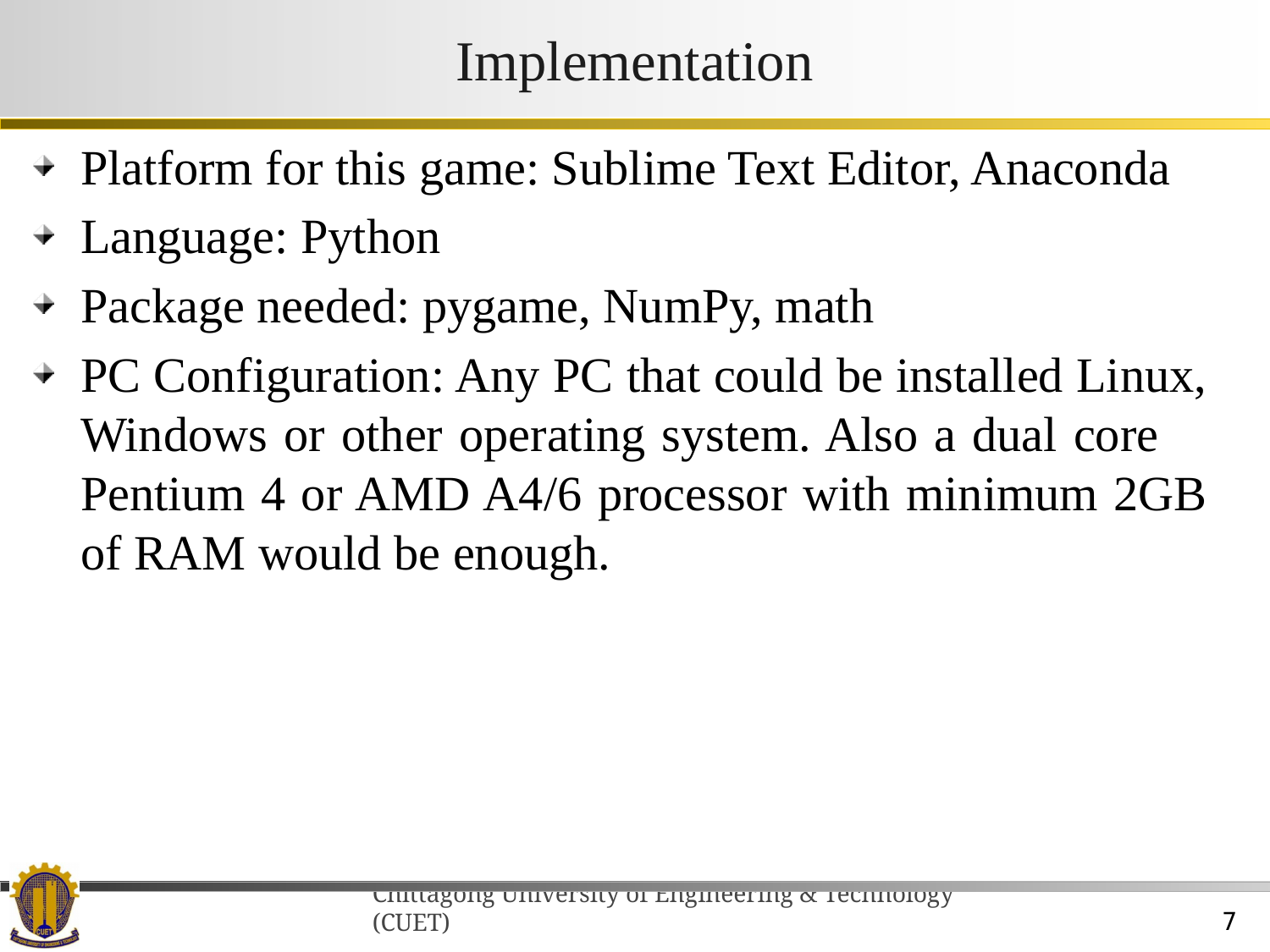

# Implementation
Platform for this game: Sublime Text Editor, Anaconda
Language: Python
Package needed: pygame, NumPy, math
PC Configuration: Any PC that could be installed Linux, Windows or other operating system. Also a dual core    Pentium 4 or AMD A4/6 processor with minimum 2GB of RAM would be enough.